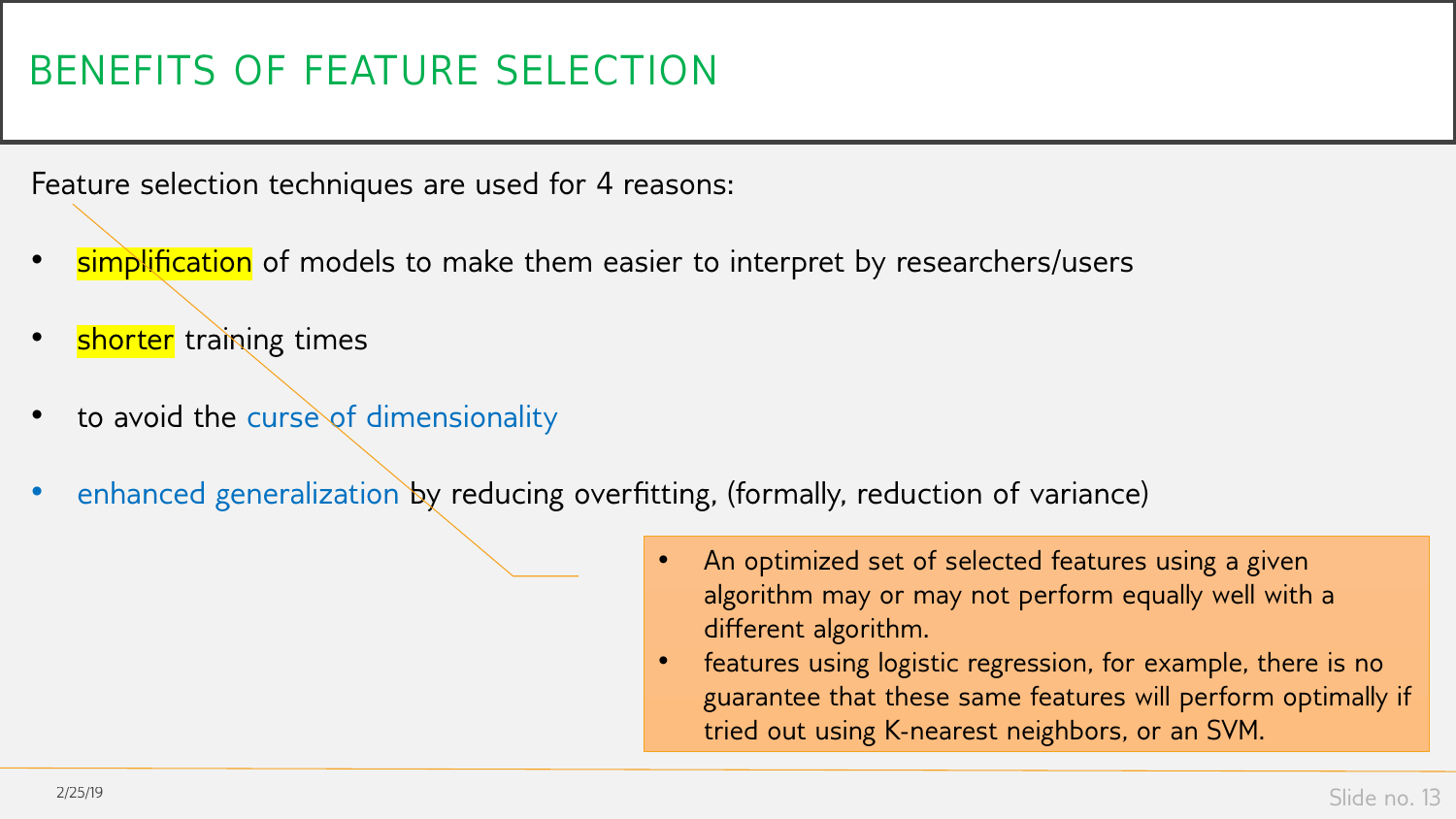

# Benefits of feature selection
Feature selection techniques are used for 4 reasons:

simplification of models to make them easier to interpret by researchers/users

shorter training times

to avoid the curse of dimensionality

enhanced generalization by reducing overfitting, (formally, reduction of variance)
An optimized set of selected features using a given algorithm may or may not perform equally well with a different algorithm.
features using logistic regression, for example, there is no guarantee that these same features will perform optimally if tried out using K-nearest neighbors, or an SVM.
2/25/19
Slide no. 13